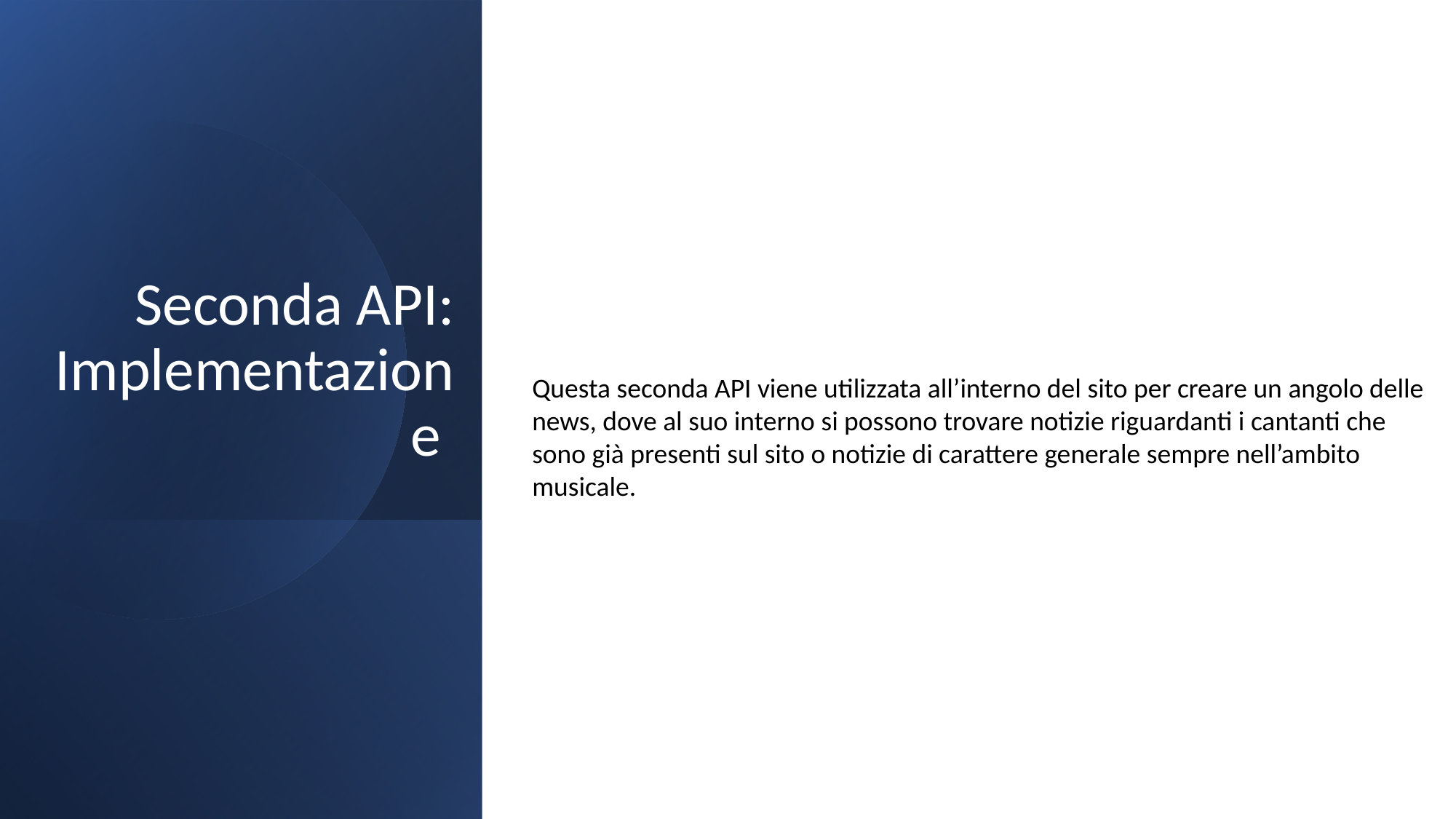

# Seconda API: Implementazione

Questa seconda API viene utilizzata all’interno del sito per creare un angolo delle news, dove al suo interno si possono trovare notizie riguardanti i cantanti che sono già presenti sul sito o notizie di carattere generale sempre nell’ambito musicale.